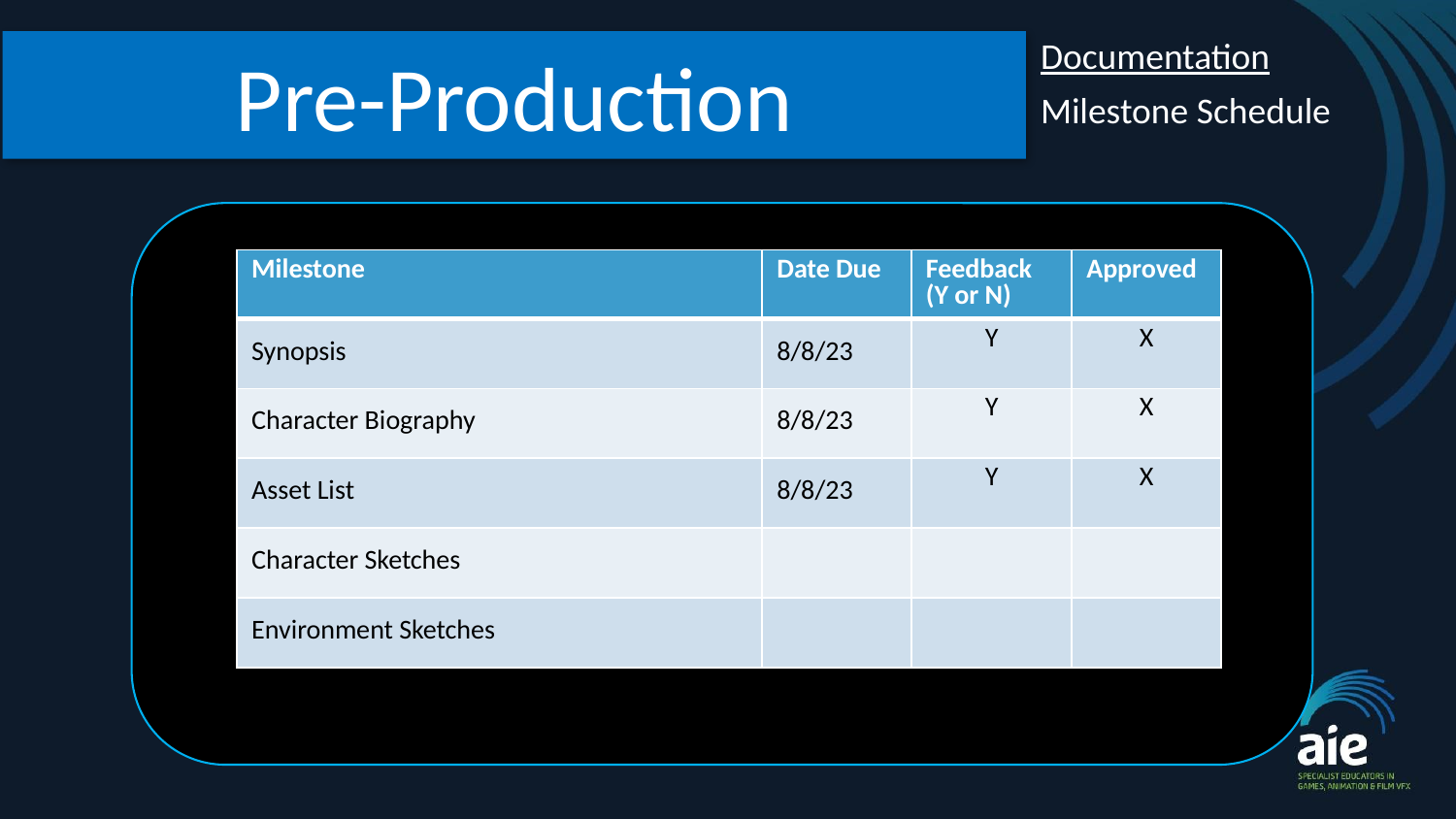

Pre-Production
Documentation
Milestone Schedule

| Milestone | Date Due | Feedback (Y or N) | Approved |
| --- | --- | --- | --- |
| Synopsis | 8/8/23 | Y | X |
| Character Biography | 8/8/23 | Y | X |
| Asset List | 8/8/23 | Y | X |
| Character Sketches |  |  |  |
| Environment Sketches |  |  |  |